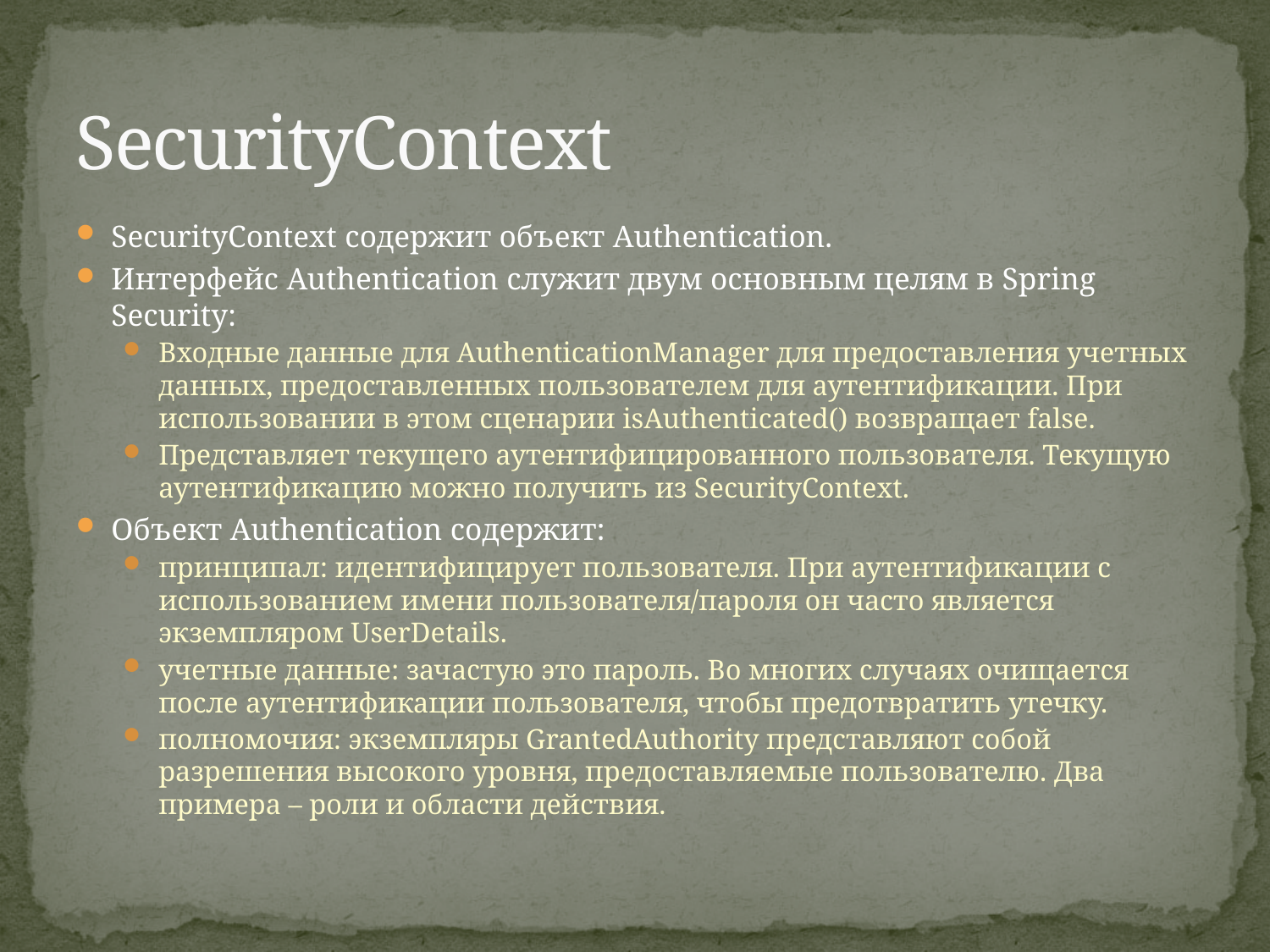

# SecurityContext
SecurityContext содержит объект Authentication.
Интерфейс Authentication служит двум основным целям в Spring Security:
Входные данные для AuthenticationManager для предоставления учетных данных, предоставленных пользователем для аутентификации. При использовании в этом сценарии isAuthenticated() возвращает false.
Представляет текущего аутентифицированного пользователя. Текущую аутентификацию можно получить из SecurityContext.
Объект Authentication содержит:
принципал: идентифицирует пользователя. При аутентификации с использованием имени пользователя/пароля он часто является экземпляром UserDetails.
учетные данные: зачастую это пароль. Во многих случаях очищается после аутентификации пользователя, чтобы предотвратить утечку.
полномочия: экземпляры GrantedAuthority представляют собой разрешения высокого уровня, предоставляемые пользователю. Два примера – роли и области действия.